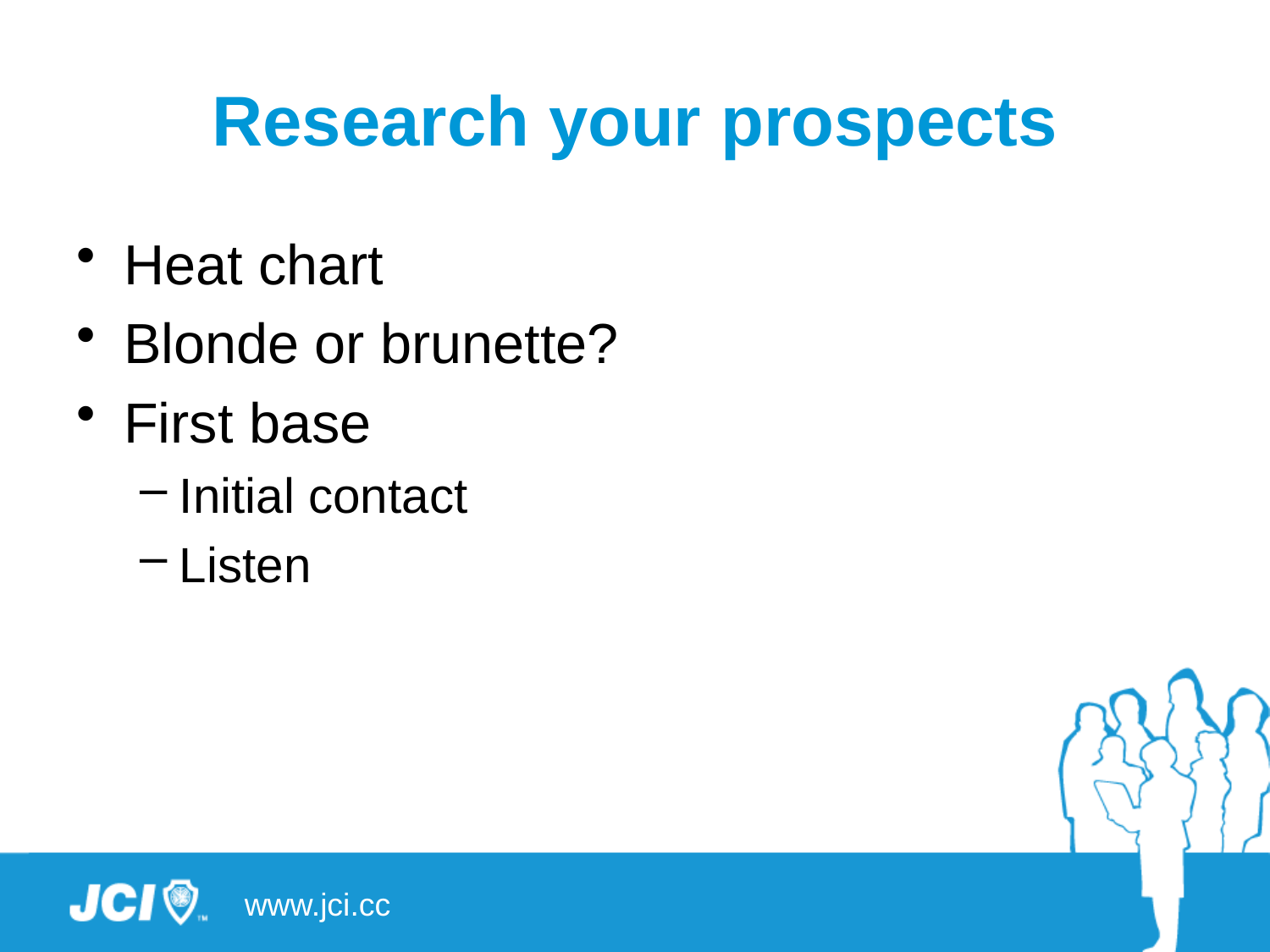

# Research your prospects
Heat chart
Blonde or brunette?
First base
Initial contact
Listen